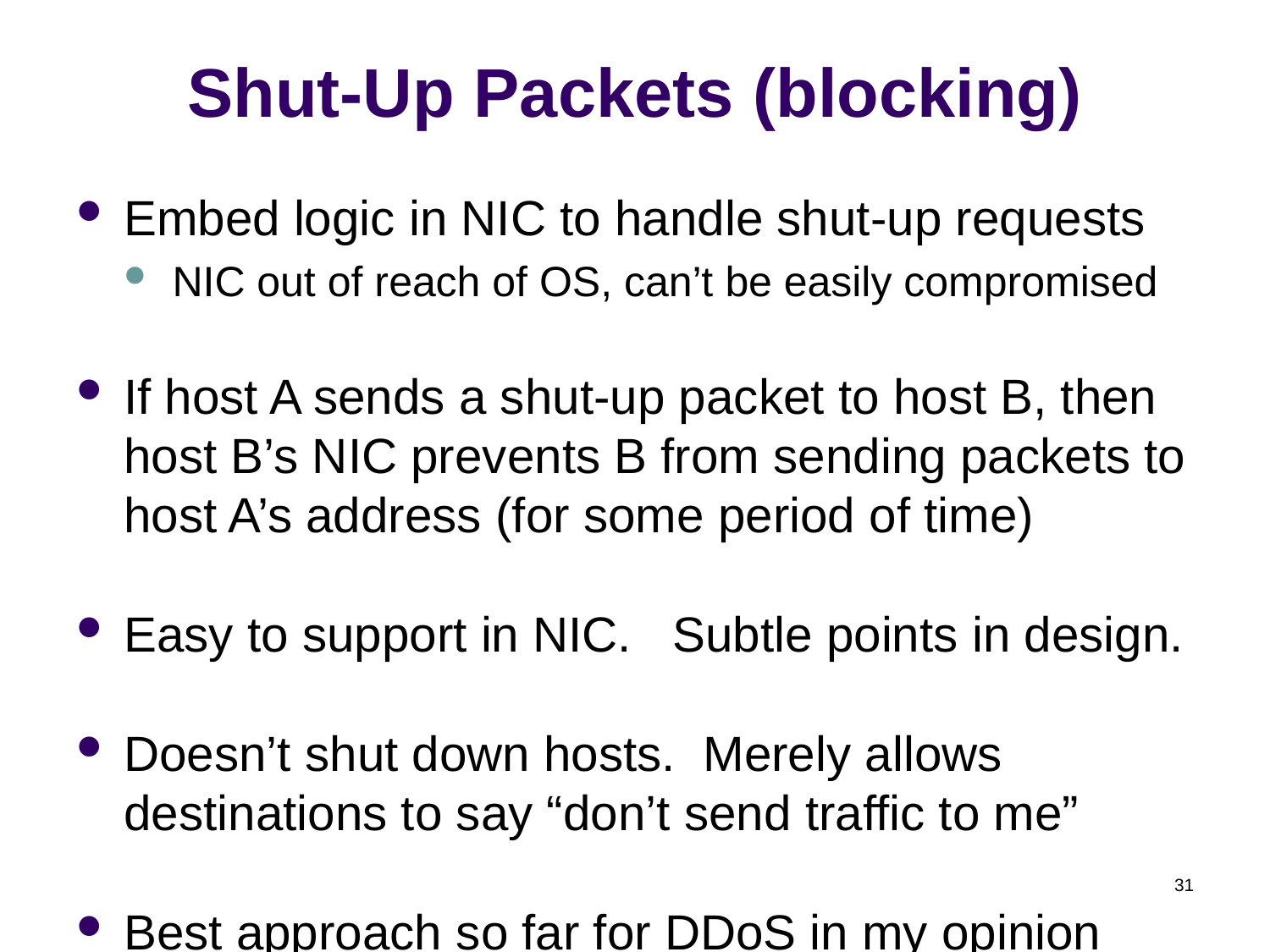

# Shut-Up Packets (blocking)
Embed logic in NIC to handle shut-up requests
NIC out of reach of OS, can’t be easily compromised

If host A sends a shut-up packet to host B, then host B’s NIC prevents B from sending packets to host A’s address (for some period of time)

Easy to support in NIC.   Subtle points in design.

Doesn’t shut down hosts.  Merely allows destinations to say “don’t send traffic to me”

Best approach so far for DDoS in my opinion

31